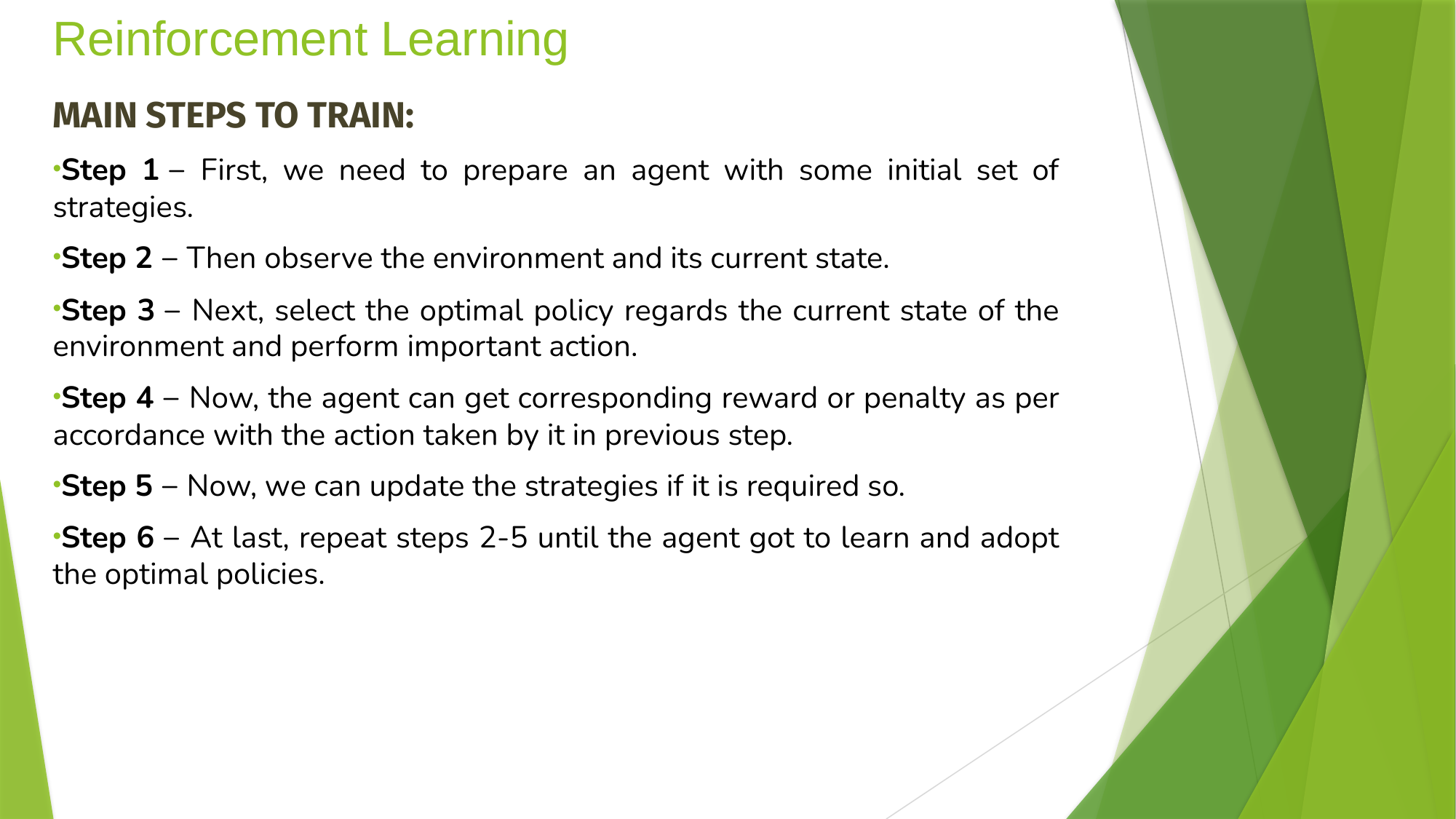

# Reinforcement Learning
MAIN STEPS TO TRAIN:
Step 1 − First, we need to prepare an agent with some initial set of strategies.
Step 2 − Then observe the environment and its current state.
Step 3 − Next, select the optimal policy regards the current state of the environment and perform important action.
Step 4 − Now, the agent can get corresponding reward or penalty as per accordance with the action taken by it in previous step.
Step 5 − Now, we can update the strategies if it is required so.
Step 6 − At last, repeat steps 2-5 until the agent got to learn and adopt the optimal policies.